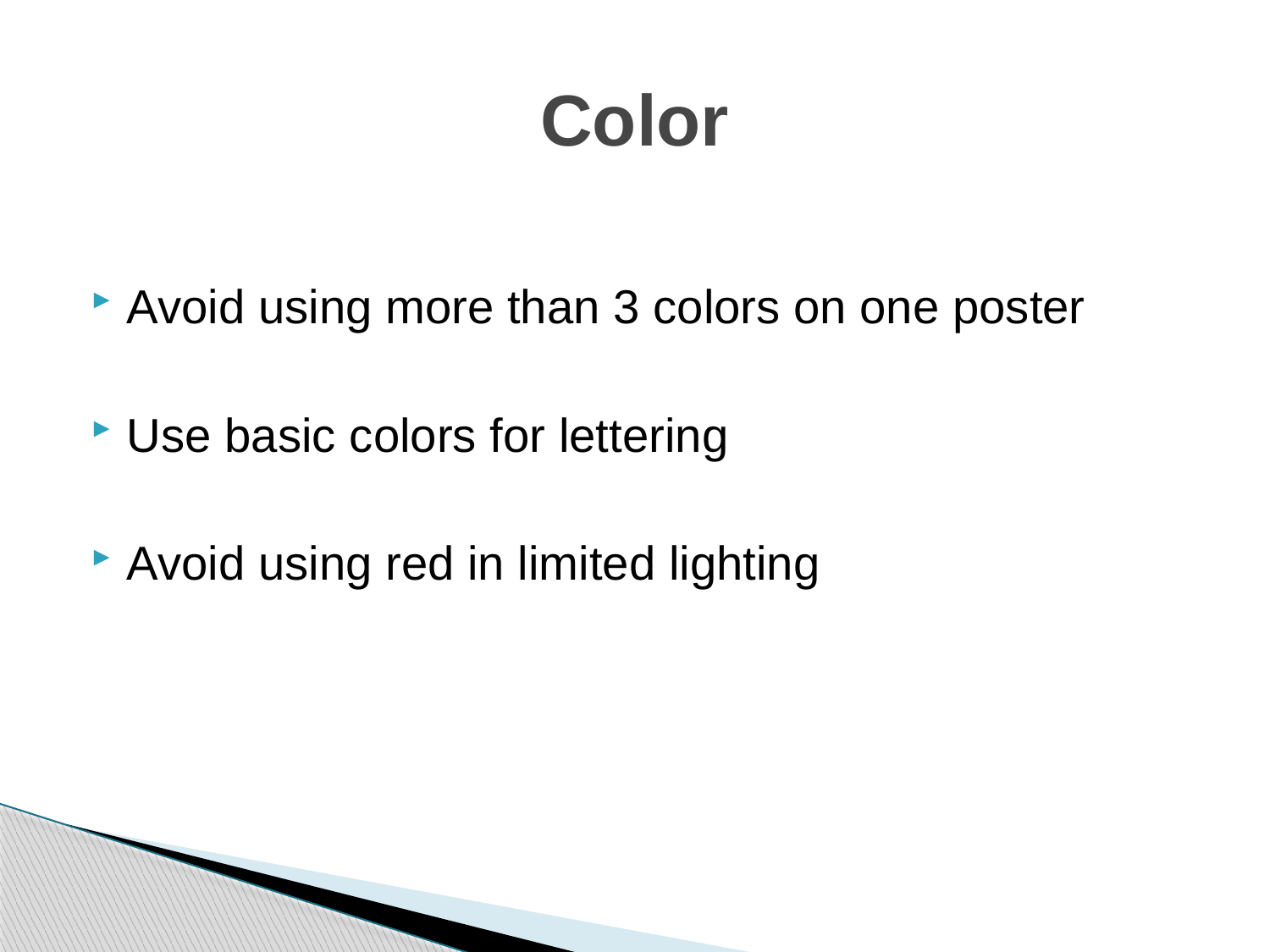

# Color

Avoid using more than 3 colors on one poster

Use basic colors for lettering

Avoid using red in limited lighting